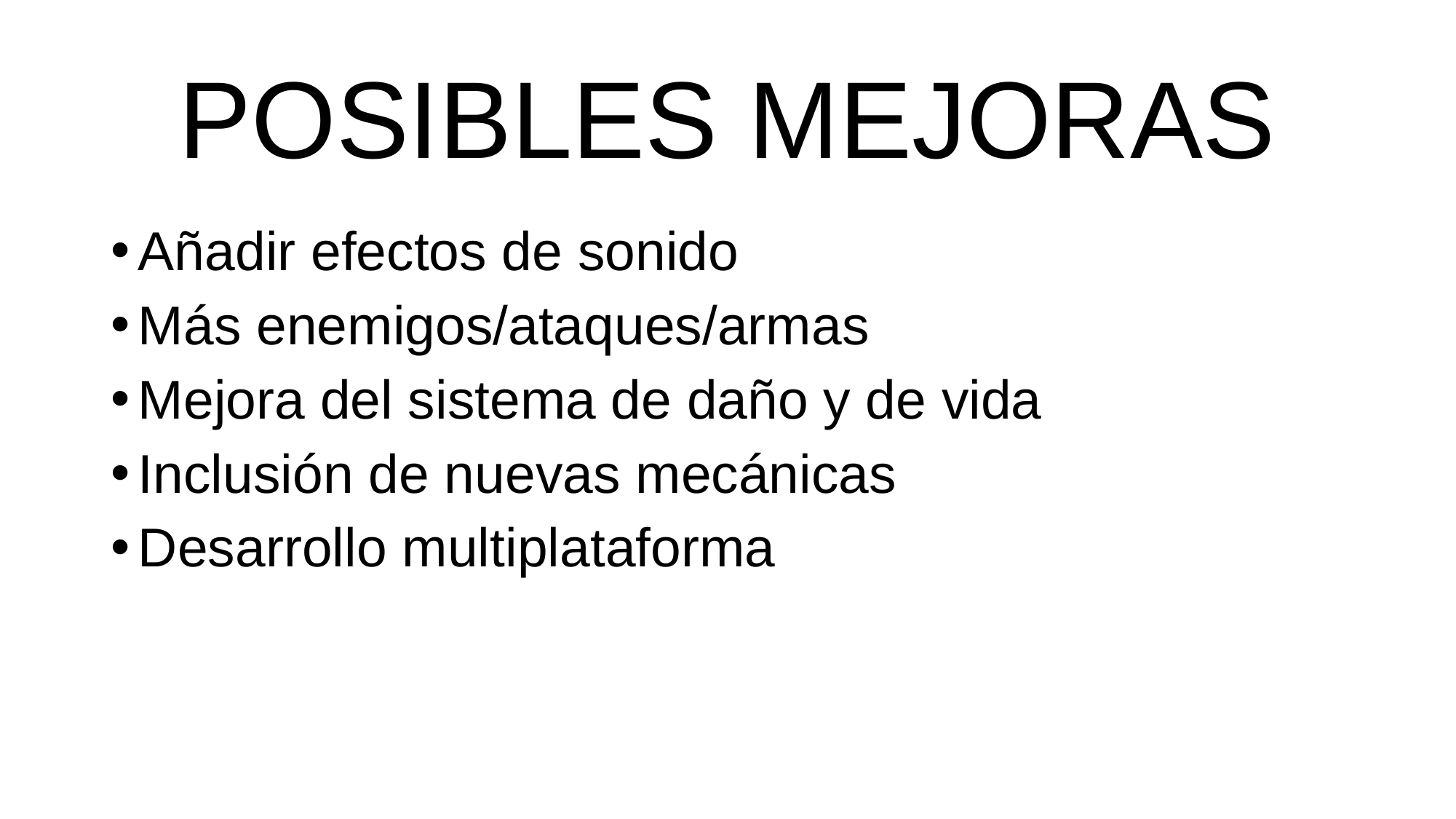

# POSIBLES MEJORAS
Añadir efectos de sonido
Más enemigos/ataques/armas
Mejora del sistema de daño y de vida
Inclusión de nuevas mecánicas
Desarrollo multiplataforma